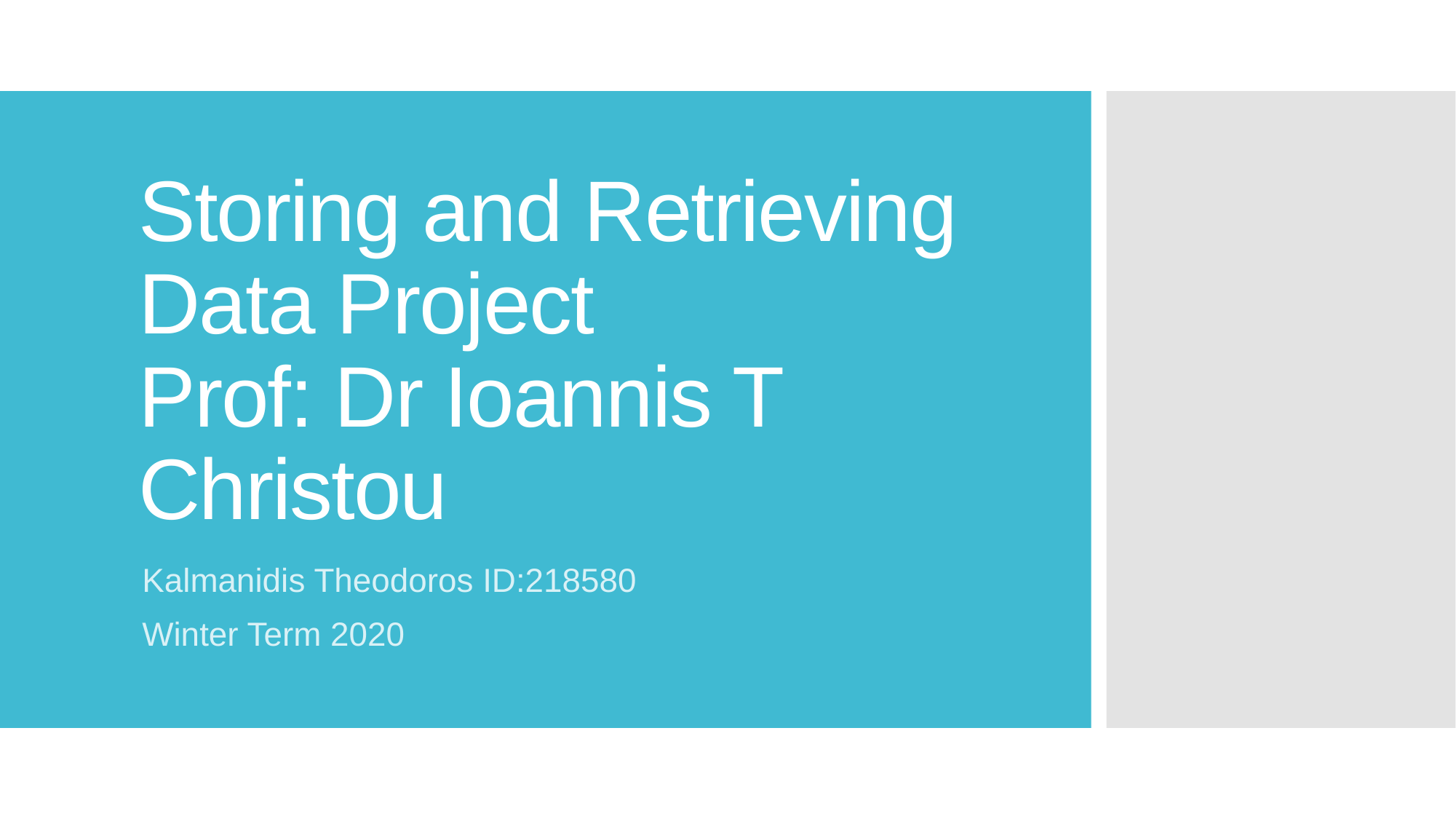

# Storing and Retrieving Data Project Prof: Dr Ioannis T Christou
Kalmanidis Theodoros ID:218580
Winter Term 2020